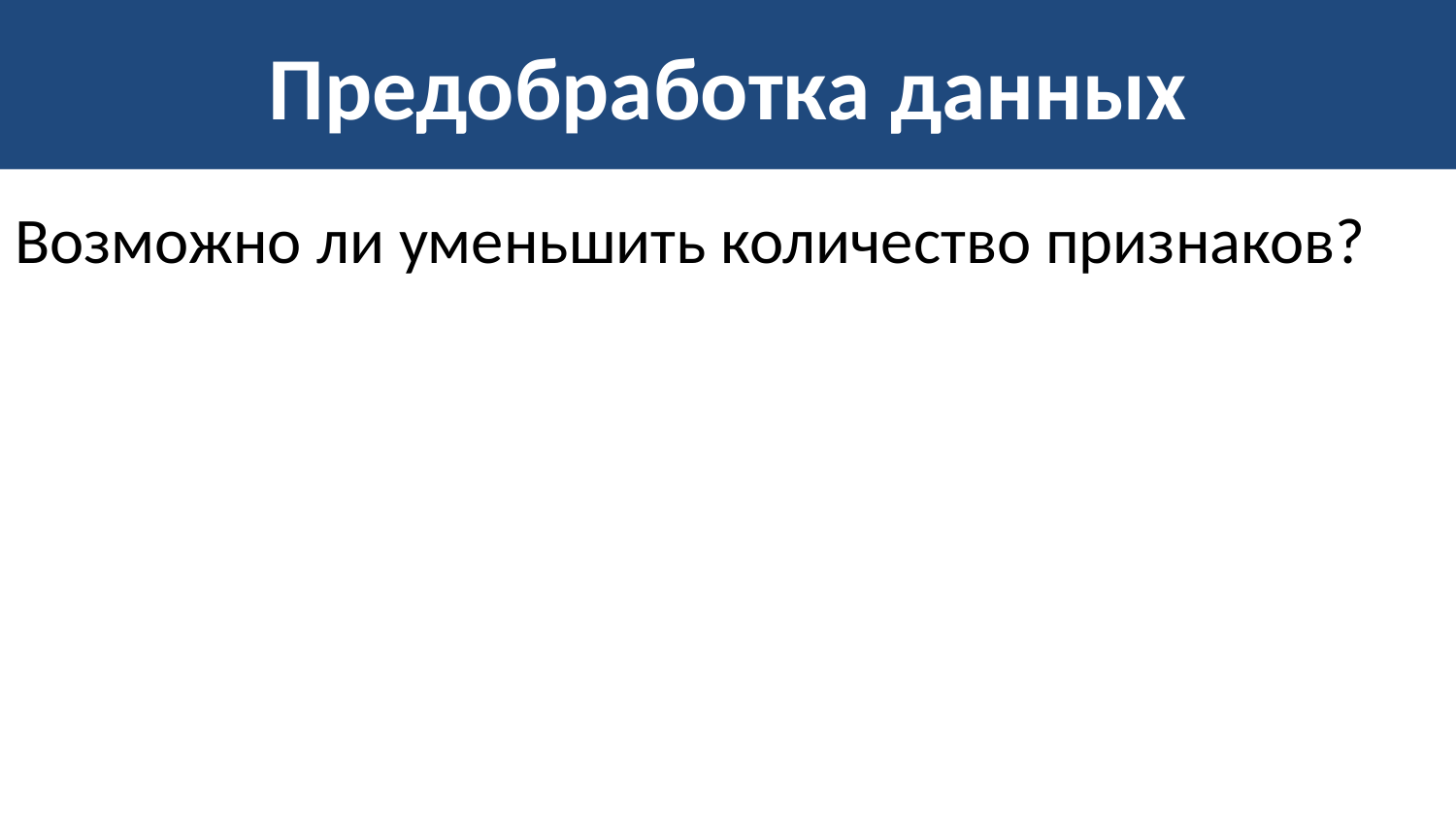

# Предобработка данных
Возможно ли уменьшить количество признаков?